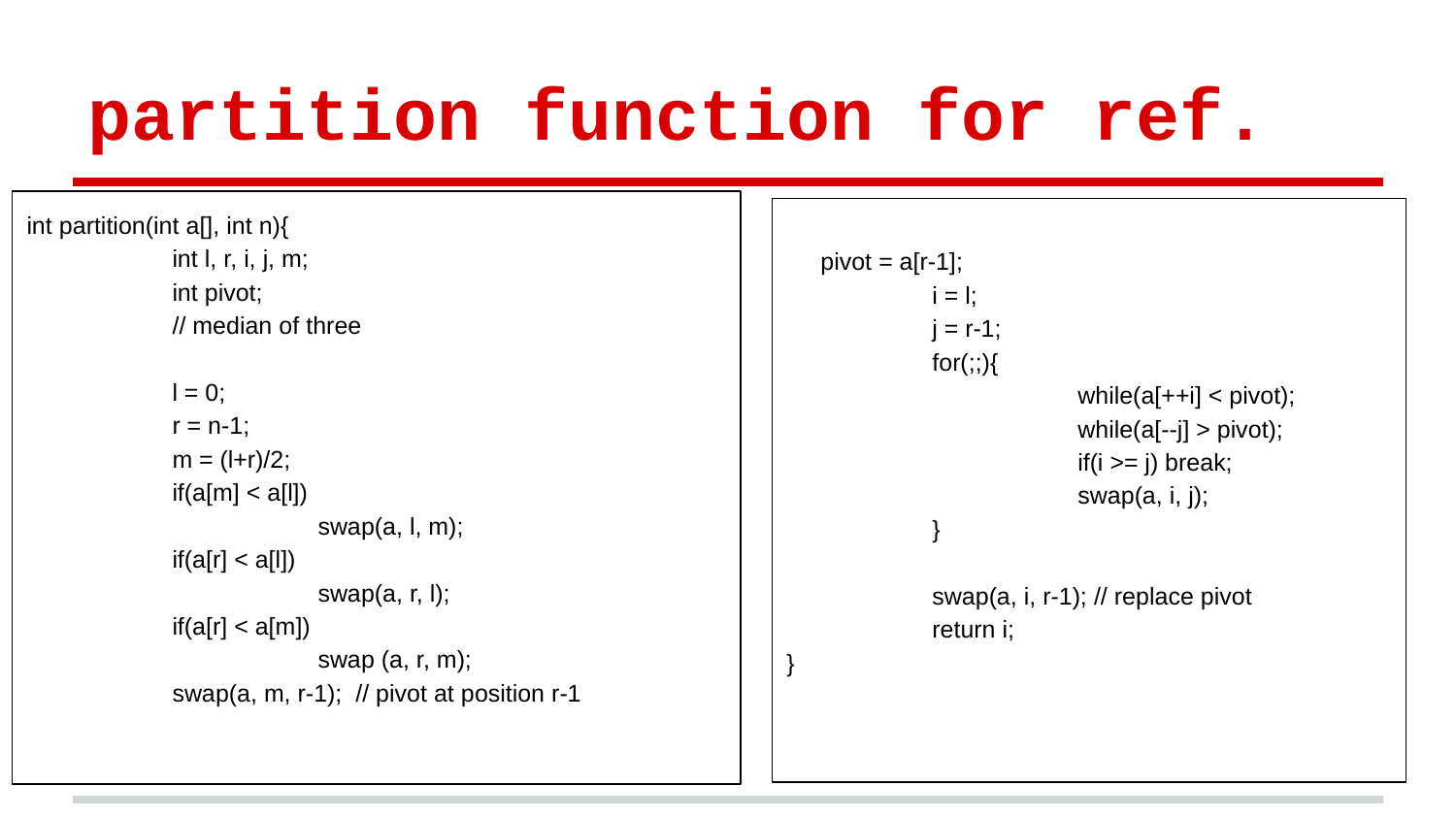

# partition function for ref.
int partition(int a[], int n){
	int l, r, i, j, m;
	int pivot;
	// median of three
	l = 0;
	r = n-1;
	m = (l+r)/2;
	if(a[m] < a[l])
		swap(a, l, m);
	if(a[r] < a[l])
		swap(a, r, l);
	if(a[r] < a[m])
		swap (a, r, m);
	swap(a, m, r-1);  // pivot at position r-1

     pivot = a[r-1];
	i = l;
	j = r-1;
	for(;;){
		while(a[++i] < pivot);
		while(a[--j] > pivot);
		if(i >= j) break;
		swap(a, i, j);
	}
	swap(a, i, r-1); // replace pivot
	return i;
}